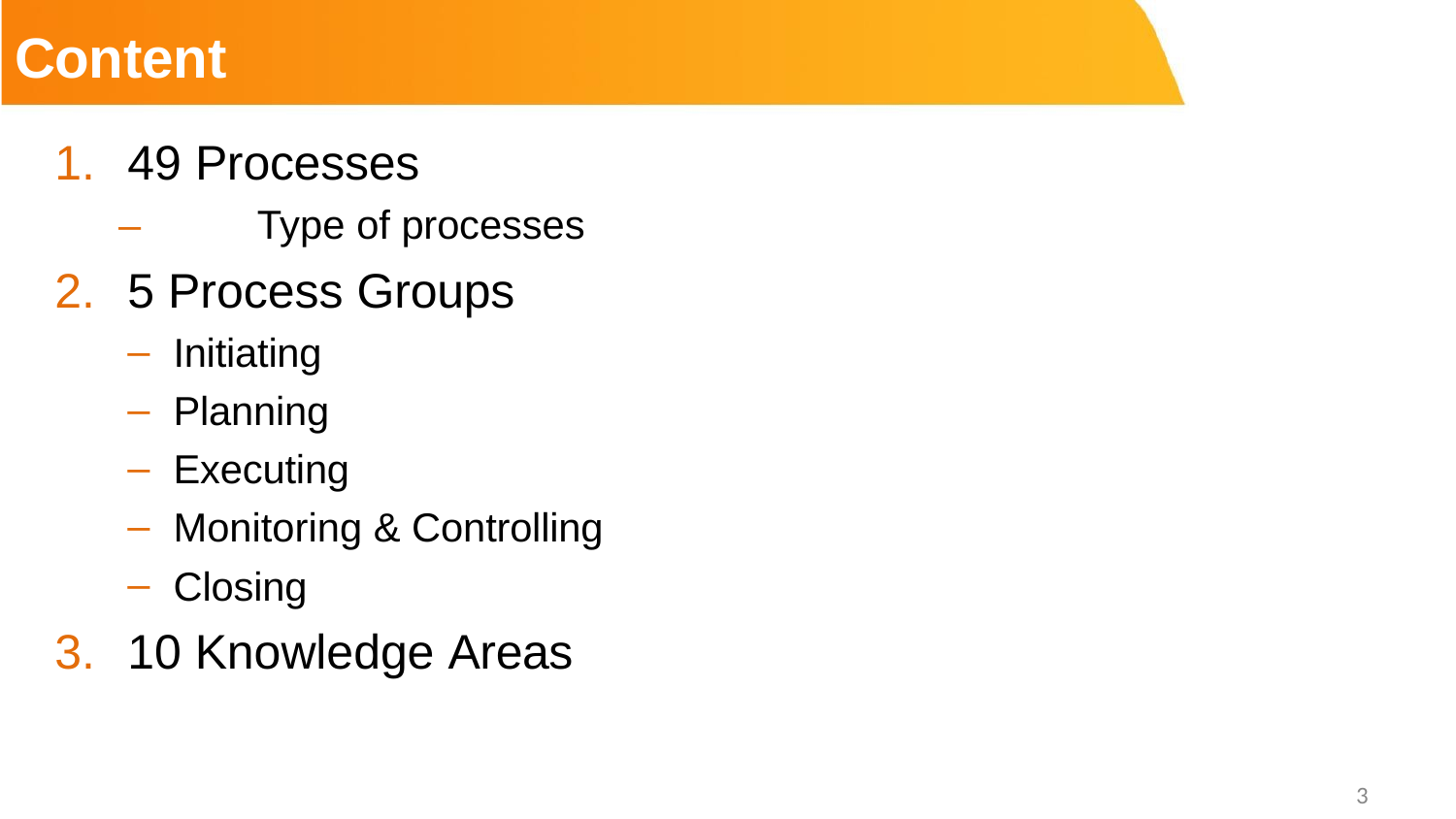

# Content
49 Processes
–	Type of processes
5 Process Groups
Initiating
Planning
Executing
Monitoring & Controlling
Closing
10 Knowledge Areas
3